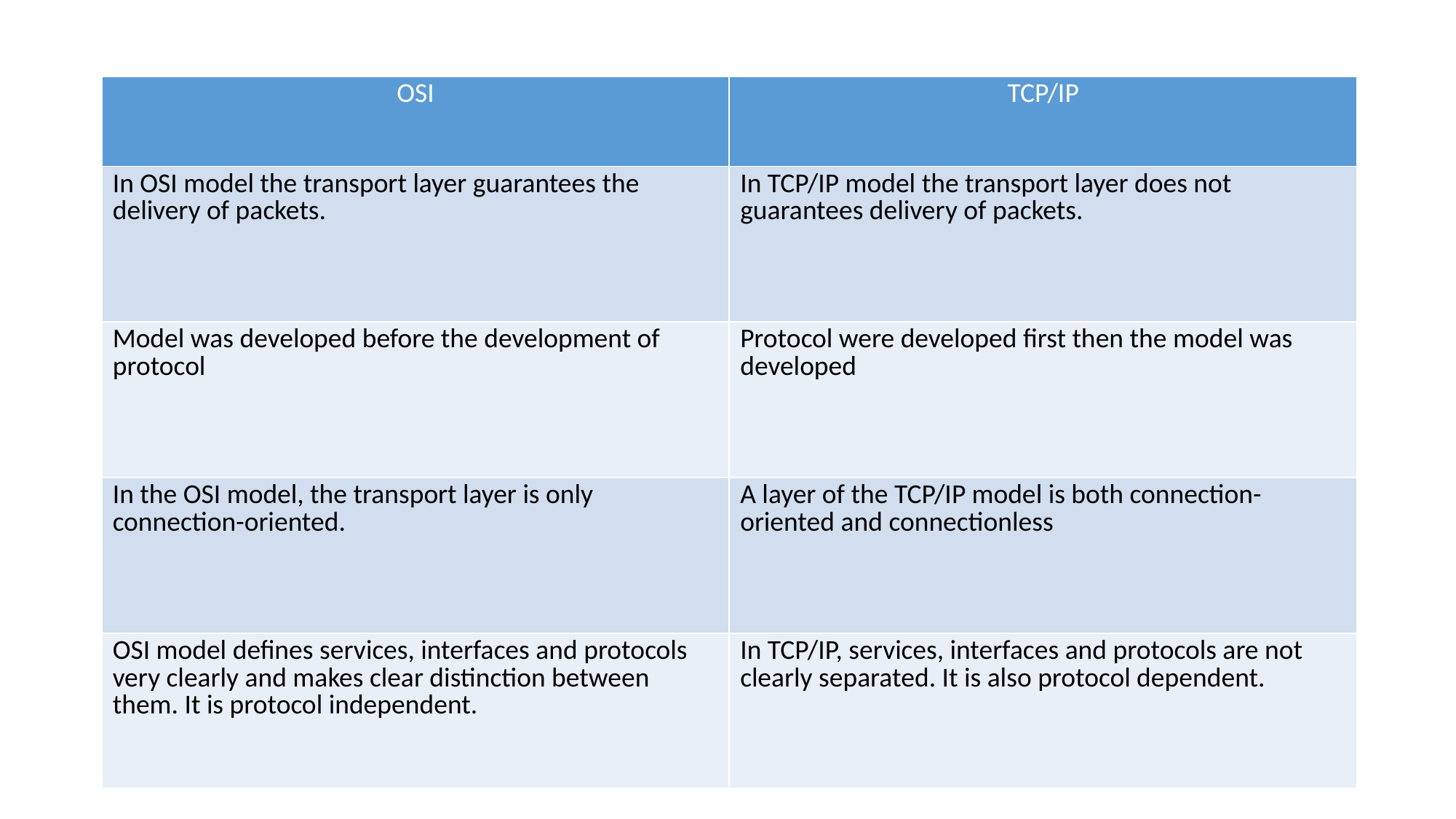

| OSI | TCP/IP |
| --- | --- |
| In OSI model the transport layer guarantees the delivery of packets. | In TCP/IP model the transport layer does not guarantees delivery of packets. |
| Model was developed before the development of protocol | Protocol were developed first then the model was developed |
| In the OSI model, the transport layer is only connection-oriented. | A layer of the TCP/IP model is both connection-oriented and connectionless |
| OSI model defines services, interfaces and protocols very clearly and makes clear distinction between them. It is protocol independent. | In TCP/IP, services, interfaces and protocols are not clearly separated. It is also protocol dependent. |